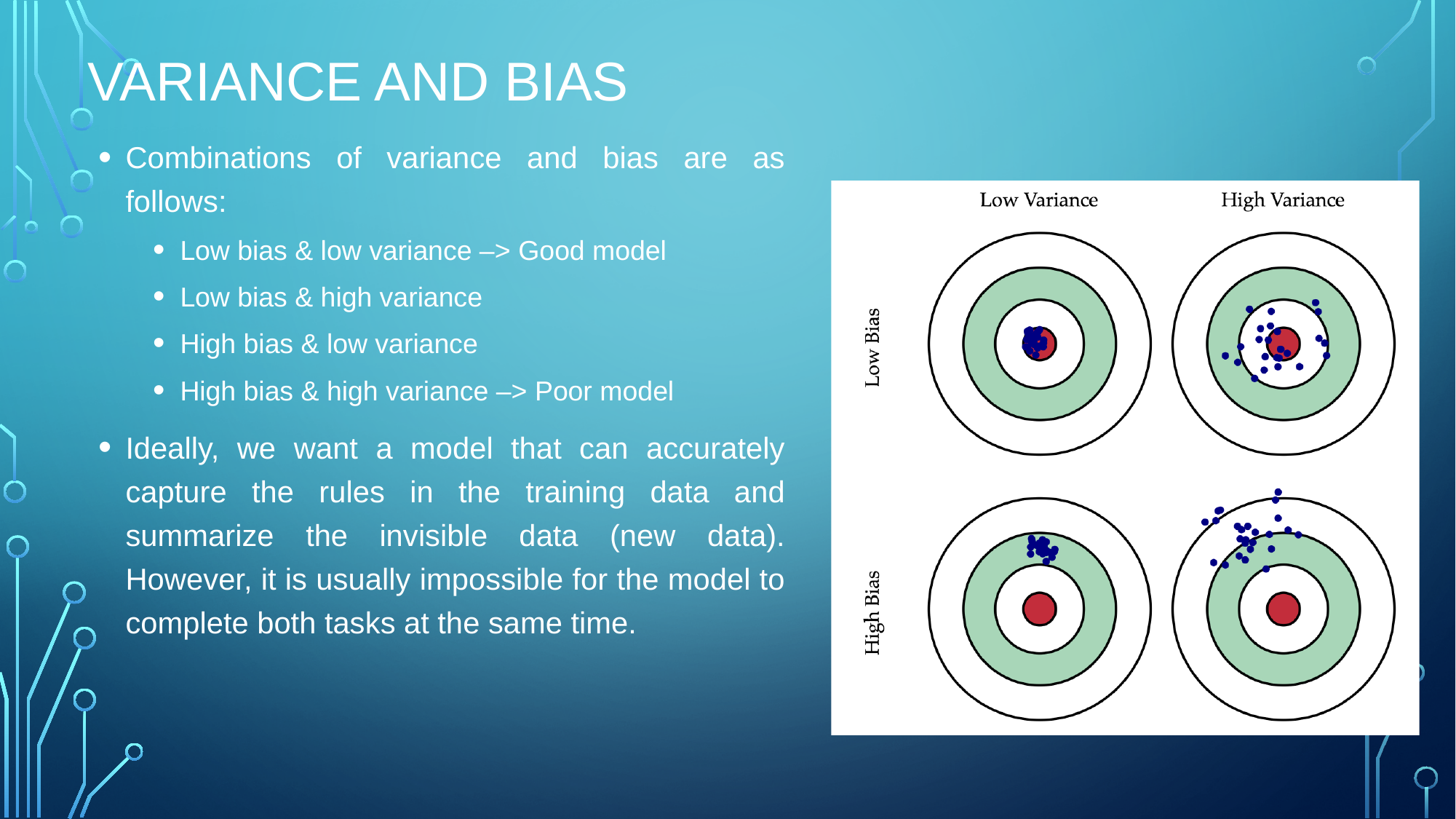

# Variance and Bias
Combinations of variance and bias are as follows:
Low bias & low variance –> Good model
Low bias & high variance
High bias & low variance
High bias & high variance –> Poor model
Ideally, we want a model that can accurately capture the rules in the training data and summarize the invisible data (new data). However, it is usually impossible for the model to complete both tasks at the same time.